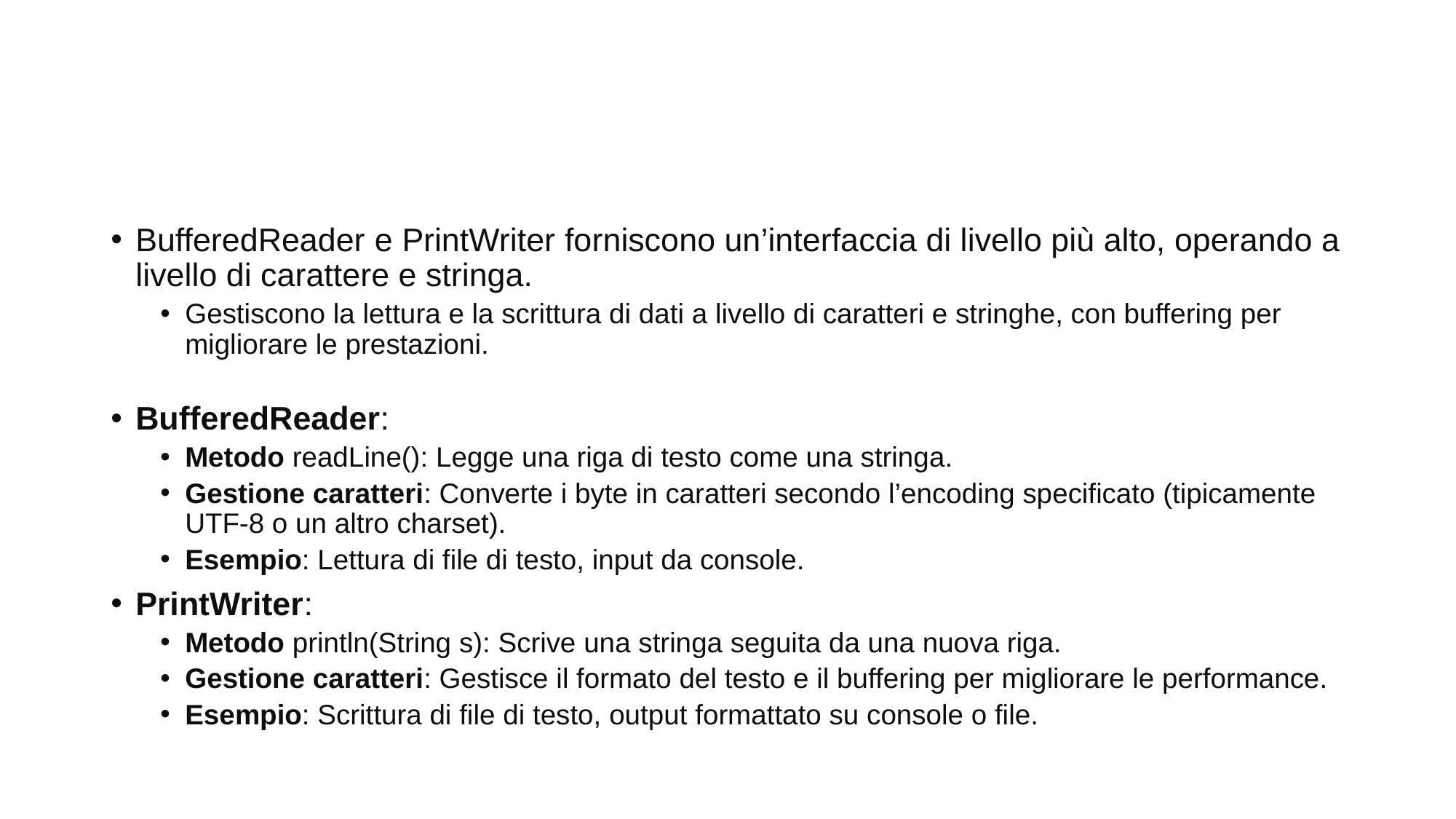

#
BufferedReader e PrintWriter forniscono un’interfaccia di livello più alto, operando a livello di carattere e stringa.
Gestiscono la lettura e la scrittura di dati a livello di caratteri e stringhe, con buffering per migliorare le prestazioni.
BufferedReader:
Metodo readLine(): Legge una riga di testo come una stringa.
Gestione caratteri: Converte i byte in caratteri secondo l’encoding specificato (tipicamente UTF-8 o un altro charset).
Esempio: Lettura di file di testo, input da console.
PrintWriter:
Metodo println(String s): Scrive una stringa seguita da una nuova riga.
Gestione caratteri: Gestisce il formato del testo e il buffering per migliorare le performance.
Esempio: Scrittura di file di testo, output formattato su console o file.